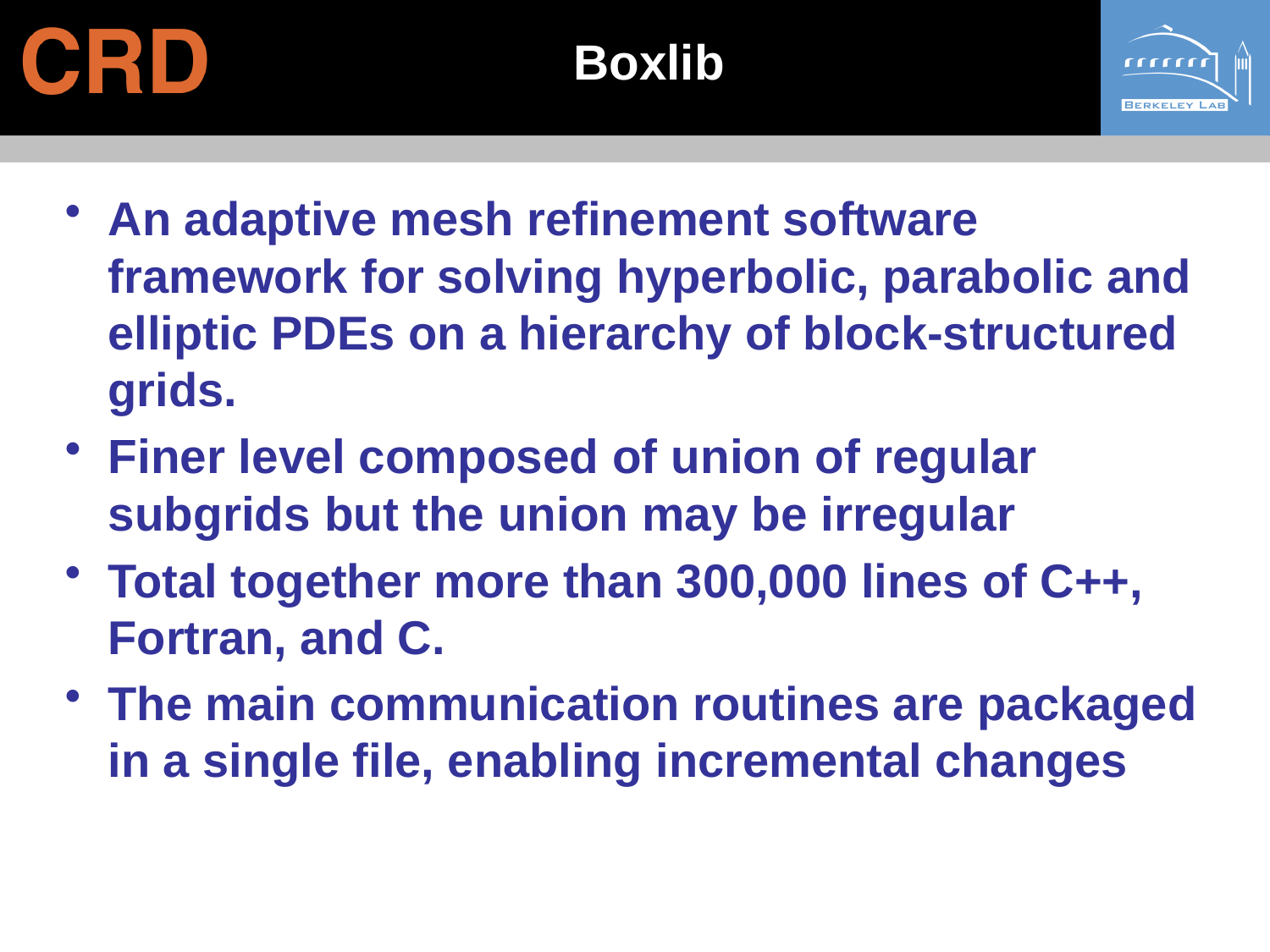

# Boxlib
An adaptive mesh refinement software framework for solving hyperbolic, parabolic and elliptic PDEs on a hierarchy of block-structured grids.
Finer level composed of union of regular subgrids but the union may be irregular
Total together more than 300,000 lines of C++, Fortran, and C.
The main communication routines are packaged in a single file, enabling incremental changes